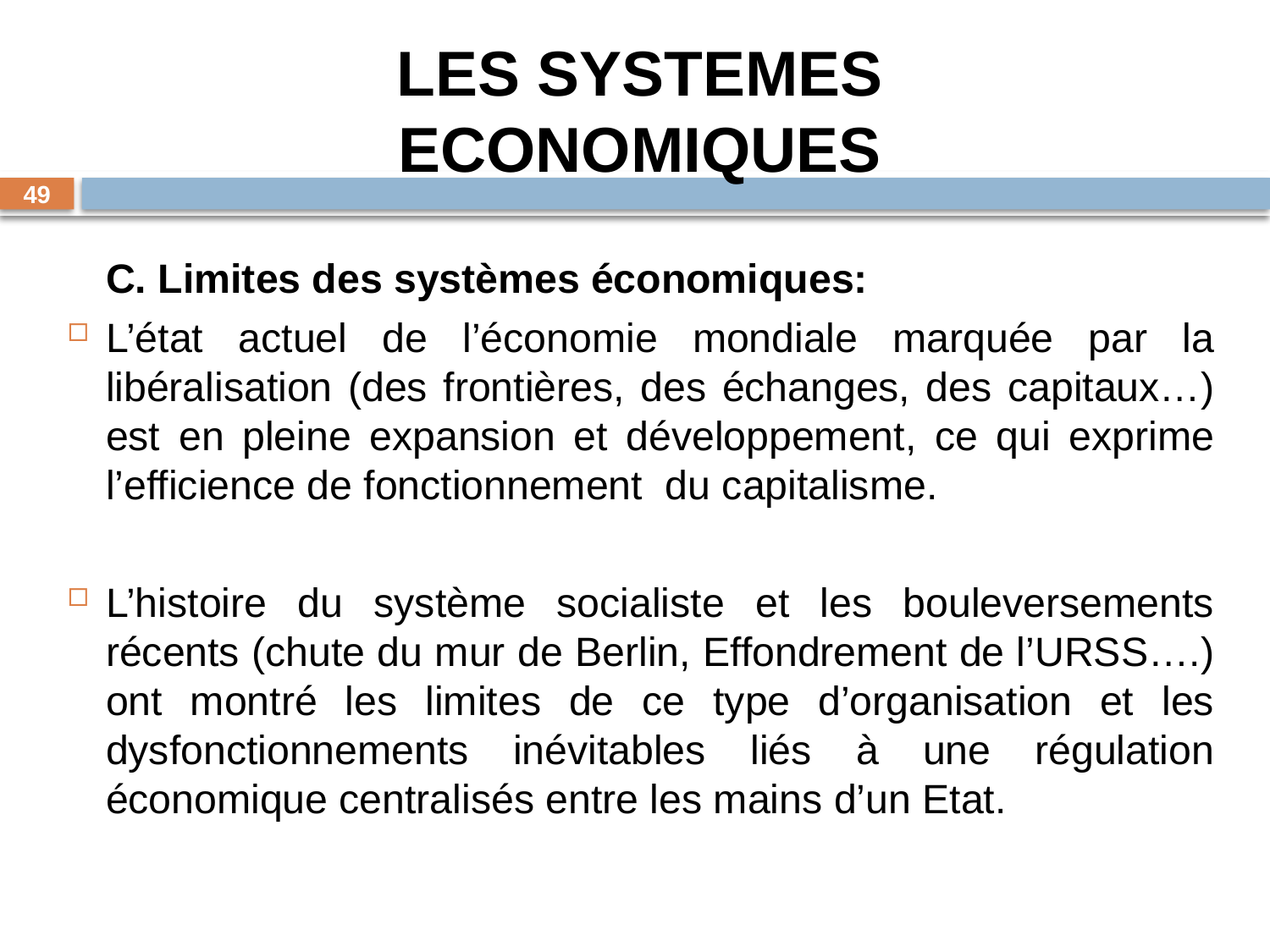

LES SYSTEMES ECONOMIQUES
49
	C. Limites des systèmes économiques:
L’état actuel de l’économie mondiale marquée par la libéralisation (des frontières, des échanges, des capitaux…) est en pleine expansion et développement, ce qui exprime l’efficience de fonctionnement  du capitalisme.

L’histoire du système socialiste et les bouleversements récents (chute du mur de Berlin, Effondrement de l’URSS….) ont montré les limites de ce type d’organisation et les dysfonctionnements inévitables liés à une régulation économique centralisés entre les mains d’un Etat.